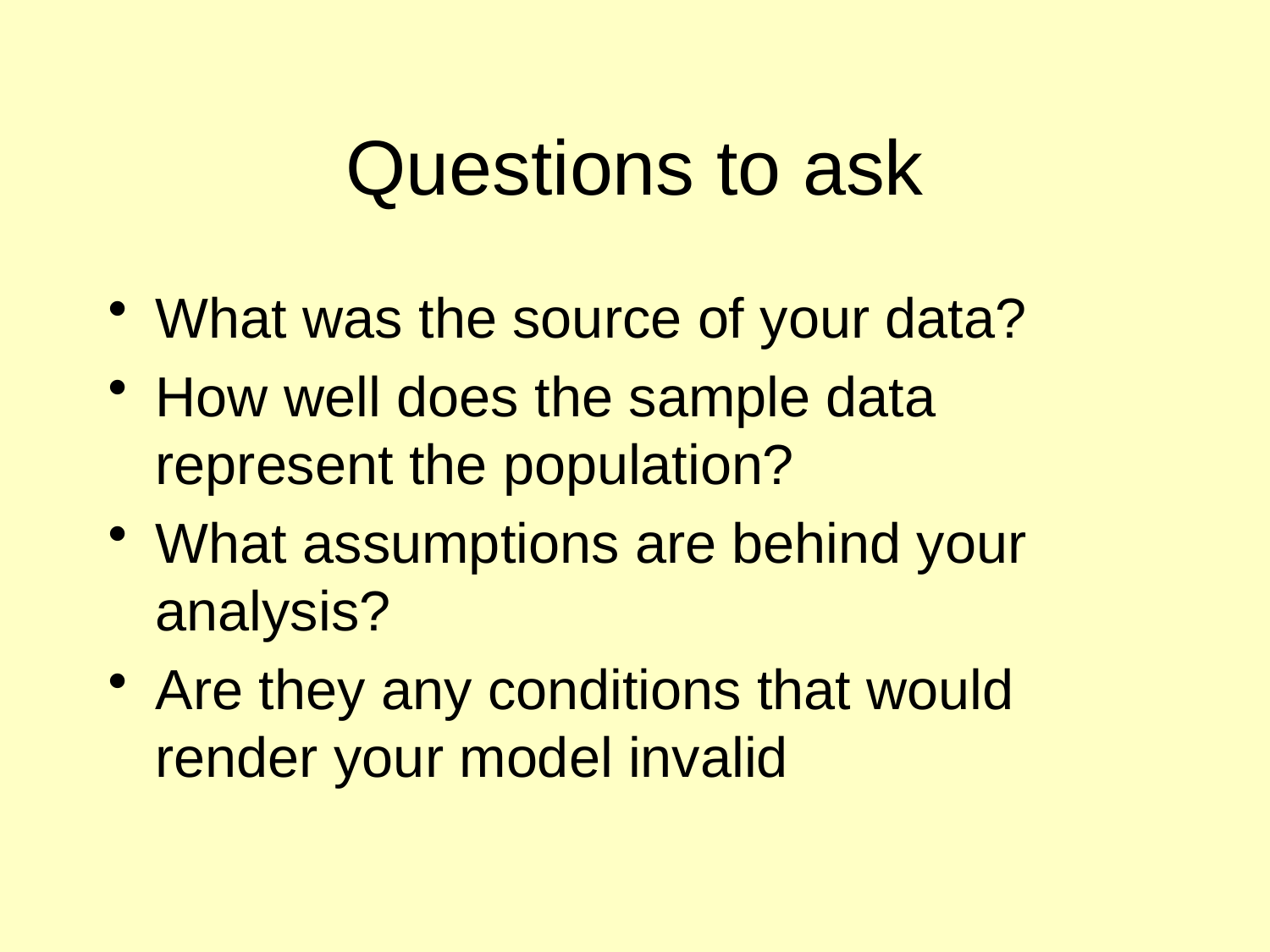

# Questions to ask
What was the source of your data?
How well does the sample data represent the population?
What assumptions are behind your analysis?
Are they any conditions that would render your model invalid